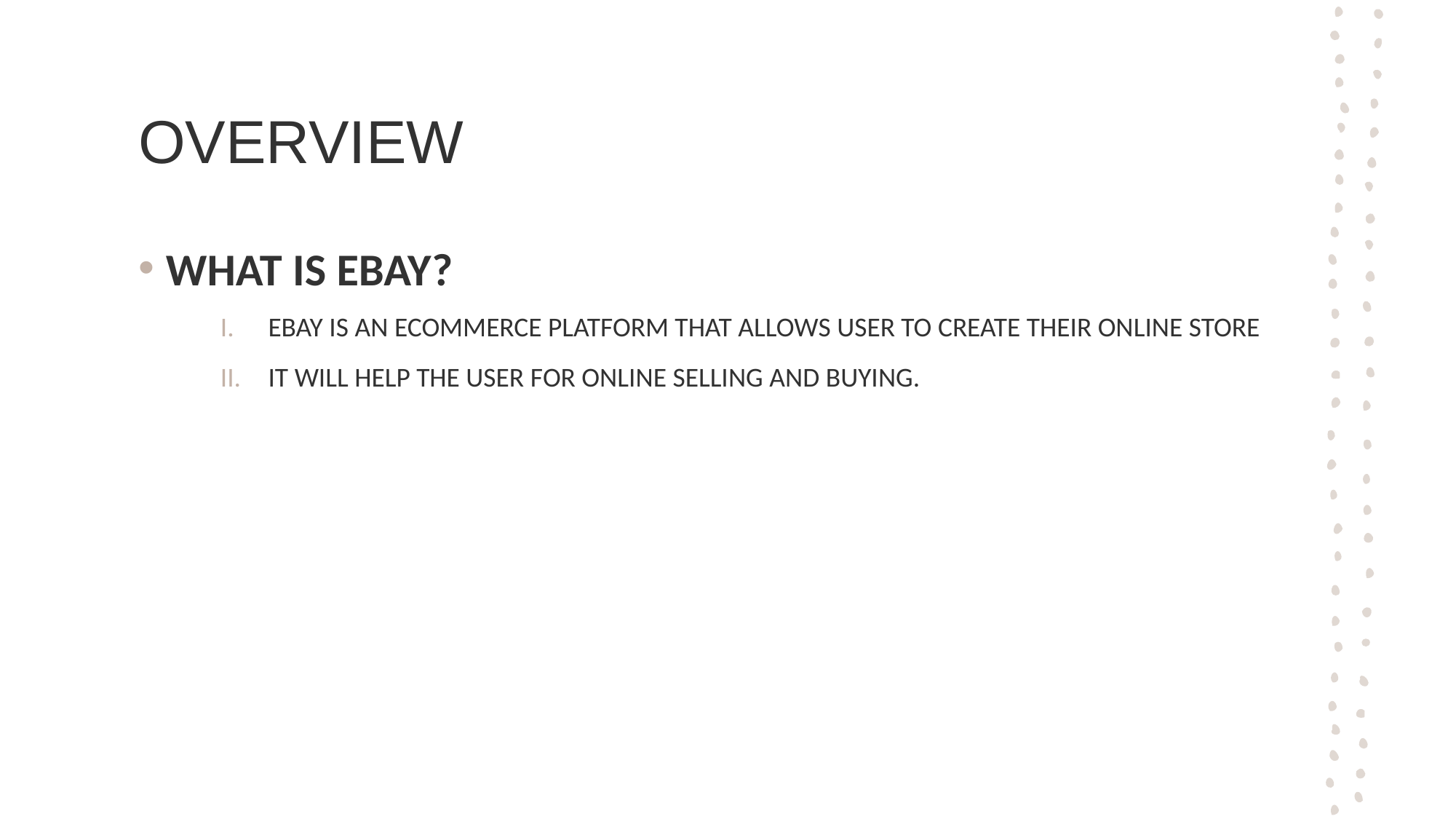

# Overview
What is Ebay?
Ebay is an ecommerce platform that allows user to create their online store
It will help the user for Online selling and buying.